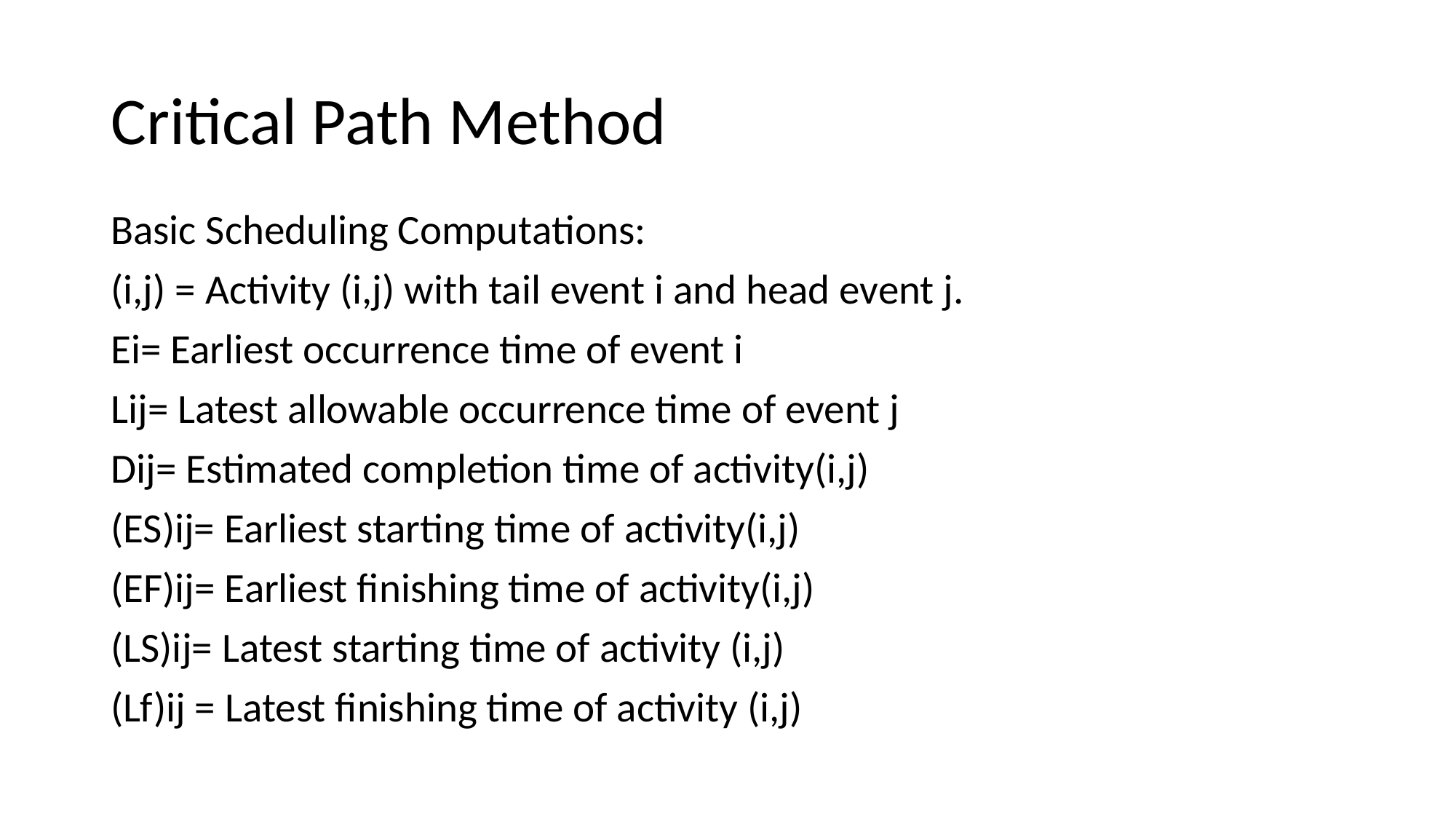

# Critical Path Method
Basic Scheduling Computations:
(i,j) = Activity (i,j) with tail event i and head event j.
Ei= Earliest occurrence time of event i
Lij= Latest allowable occurrence time of event j
Dij= Estimated completion time of activity(i,j)
(ES)ij= Earliest starting time of activity(i,j)
(EF)ij= Earliest finishing time of activity(i,j)
(LS)ij= Latest starting time of activity (i,j)
(Lf)ij = Latest finishing time of activity (i,j)